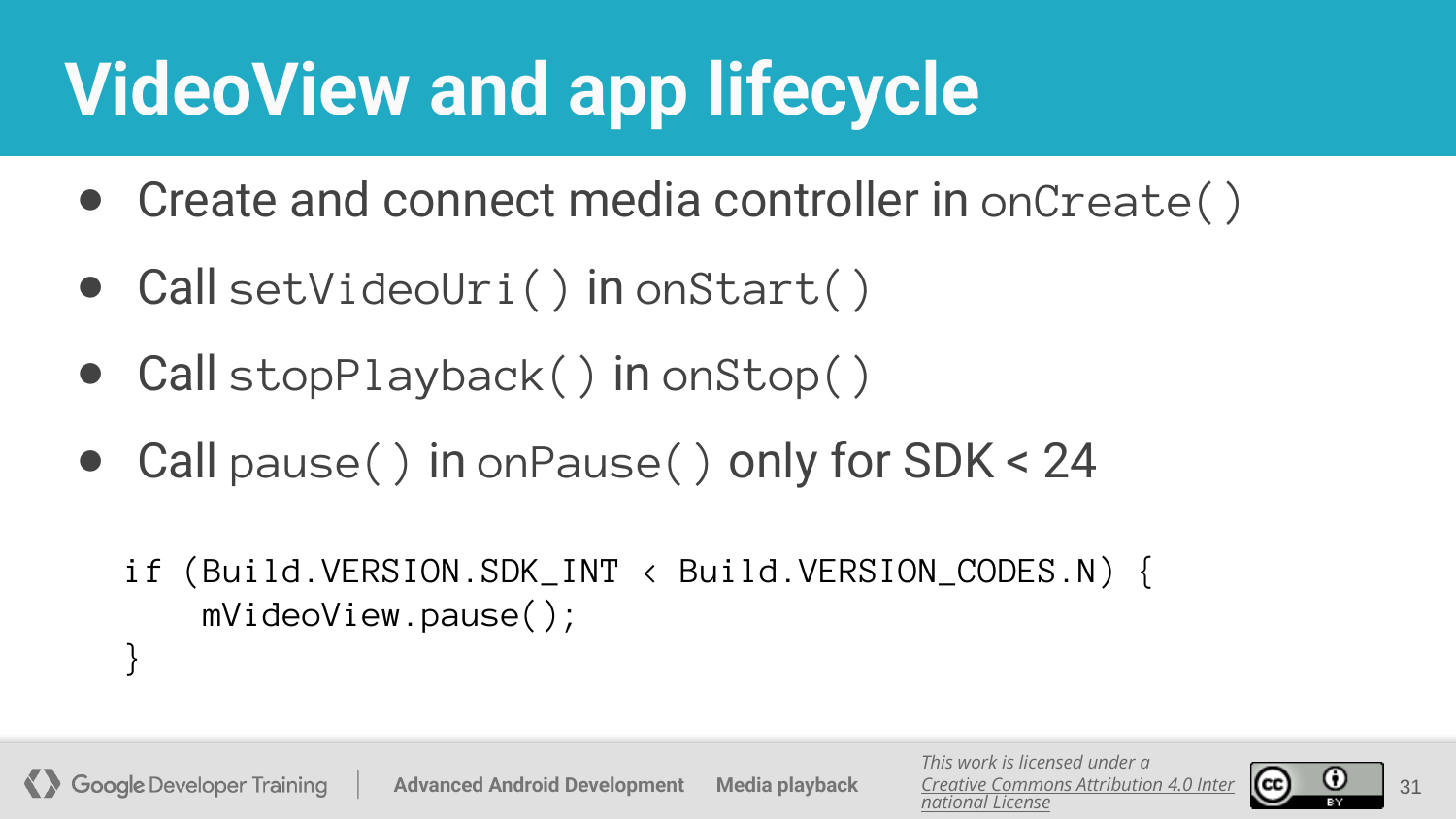

# VideoView and app lifecycle
Create and connect media controller in onCreate()
Call setVideoUri() in onStart()
Call stopPlayback() in onStop()
Call pause() in onPause() only for SDK < 24

   if (Build.VERSION.SDK_INT < Build.VERSION_CODES.N) {
       mVideoView.pause();
   }
31